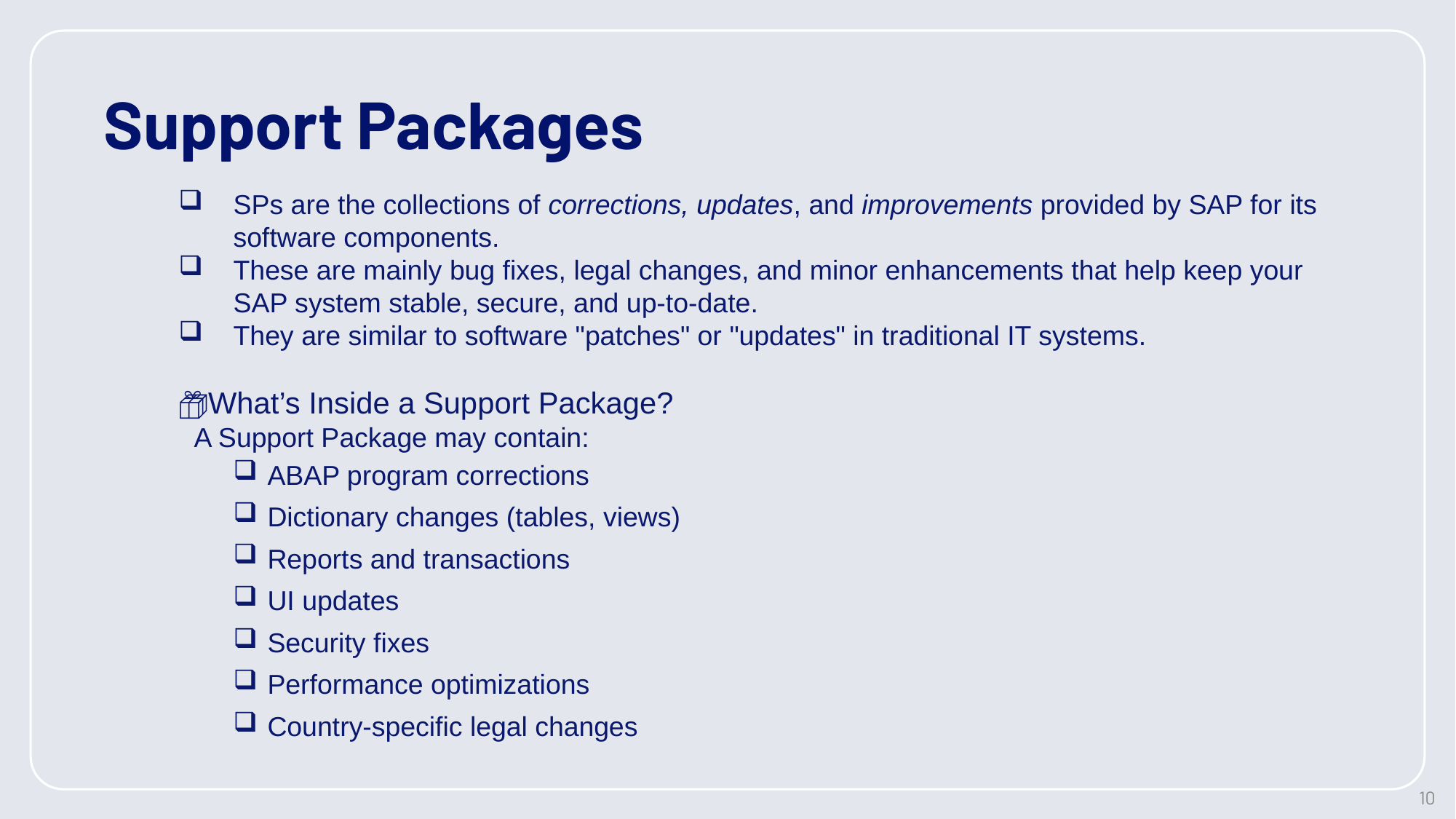

# Support Packages
SPs are the collections of corrections, updates, and improvements provided by SAP for its software components.
These are mainly bug fixes, legal changes, and minor enhancements that help keep your SAP system stable, secure, and up-to-date.
They are similar to software "patches" or "updates" in traditional IT systems.

📦What’s Inside a Support Package?
  A Support Package may contain:
ABAP program corrections
Dictionary changes (tables, views)
Reports and transactions
UI updates
Security fixes
Performance optimizations
Country-specific legal changes

10